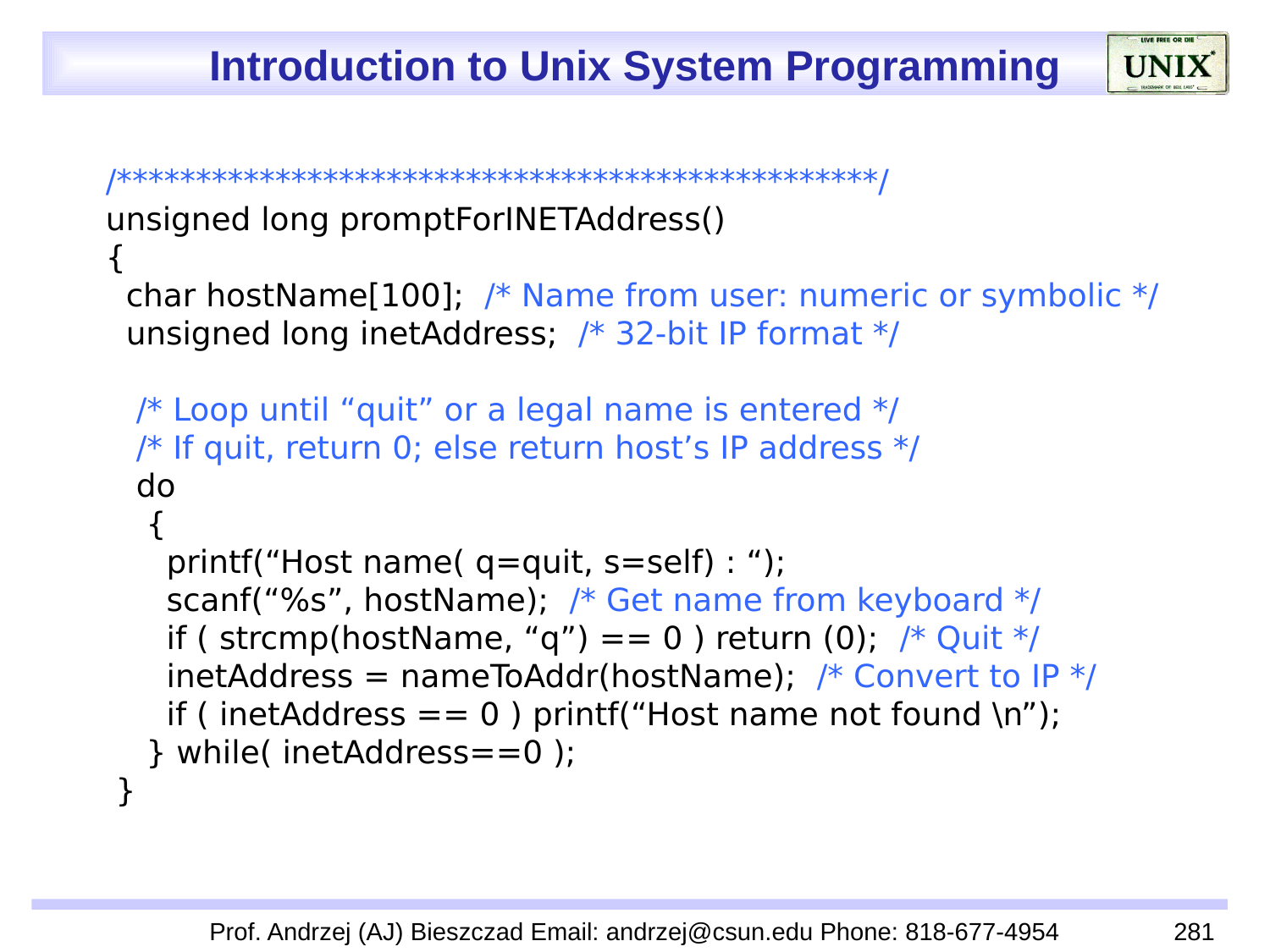

/************************************************/
     unsigned long promptForINETAddress()
     {
       char hostName[100];  /* Name from user: numeric or symbolic */
       unsigned long inetAddress;  /* 32-bit IP format */

        /* Loop until “quit” or a legal name is entered */
        /* If quit, return 0; else return host’s IP address */
        do
         {
           printf(“Host name( q=quit, s=self) : “);
           scanf(“%s”, hostName);  /* Get name from keyboard */
           if ( strcmp(hostName, “q”) == 0 ) return (0);  /* Quit */
           inetAddress = nameToAddr(hostName);  /* Convert to IP */
           if ( inetAddress == 0 ) printf(“Host name not found \n”);
         } while( inetAddress==0 );
      }
Prof. Andrzej (AJ) Bieszczad Email: andrzej@csun.edu Phone: 818-677-4954
281